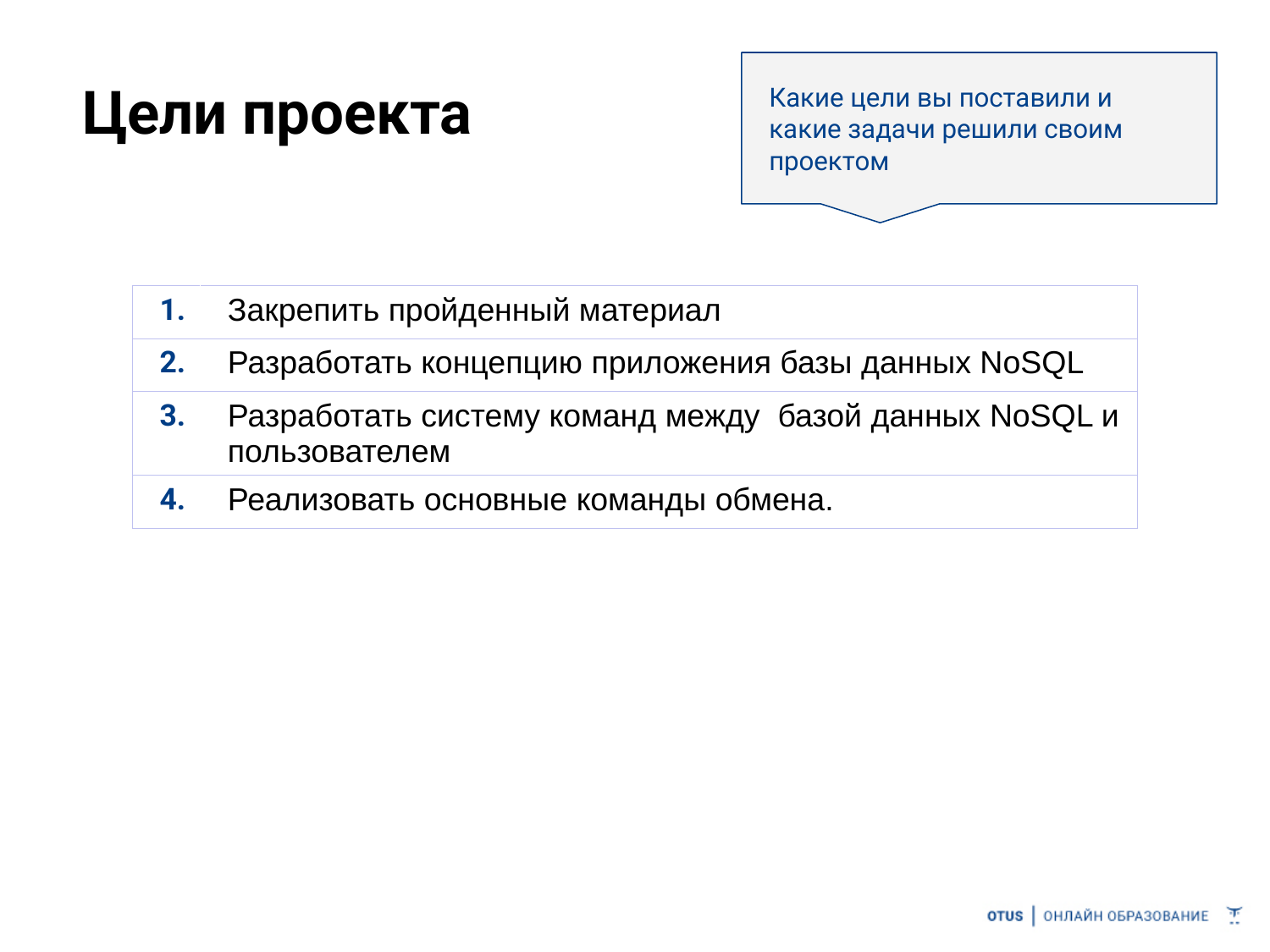

Какие цели вы поставили и какие задачи решили своим проектом
# Цели проекта
| 1. | Закрепить пройденный материал |
| --- | --- |
| 2. | Разработать концепцию приложения базы данных NoSQL |
| 3. | Разработать систему команд между базой данных NoSQL и пользователем |
| 4. | Реализовать основные команды обмена. |